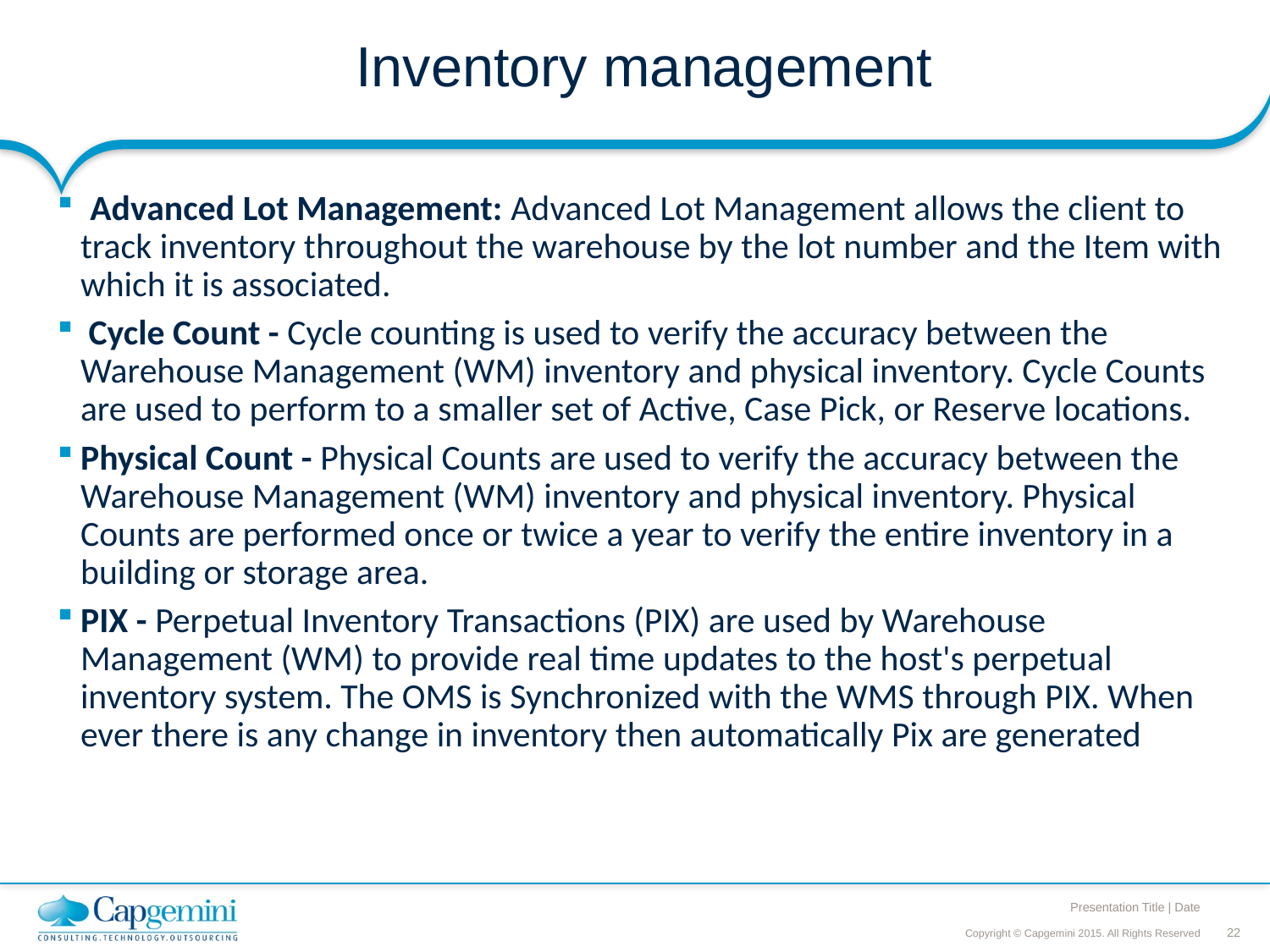

# Inventory management
 Advanced Lot Management: Advanced Lot Management allows the client to track inventory throughout the warehouse by the lot number and the Item with which it is associated.
 Cycle Count - Cycle counting is used to verify the accuracy between the Warehouse Management (WM) inventory and physical inventory. Cycle Counts are used to perform to a smaller set of Active, Case Pick, or Reserve locations.
Physical Count - Physical Counts are used to verify the accuracy between the Warehouse Management (WM) inventory and physical inventory. Physical Counts are performed once or twice a year to verify the entire inventory in a building or storage area.
PIX - Perpetual Inventory Transactions (PIX) are used by Warehouse Management (WM) to provide real time updates to the host's perpetual inventory system. The OMS is Synchronized with the WMS through PIX. When ever there is any change in inventory then automatically Pix are generated